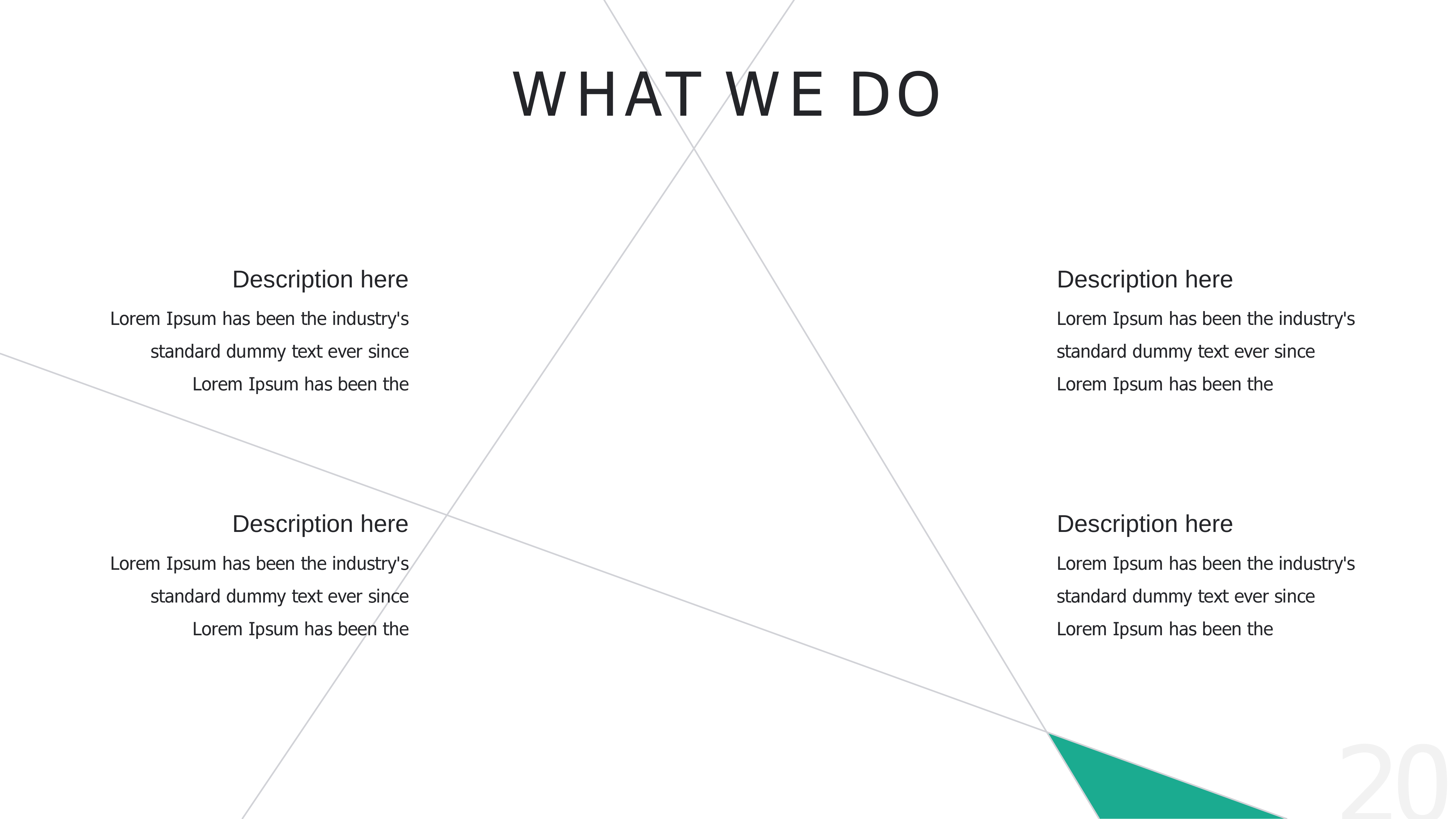

# WHAT WE DO

Description here
Lorem Ipsum has been the industry's standard dummy text ever since Lorem Ipsum has been the
Description here
Lorem Ipsum has been the industry's standard dummy text ever since Lorem Ipsum has been the
Description here
Lorem Ipsum has been the industry's standard dummy text ever since Lorem Ipsum has been the
Description here
Lorem Ipsum has been the industry's standard dummy text ever since Lorem Ipsum has been the
20